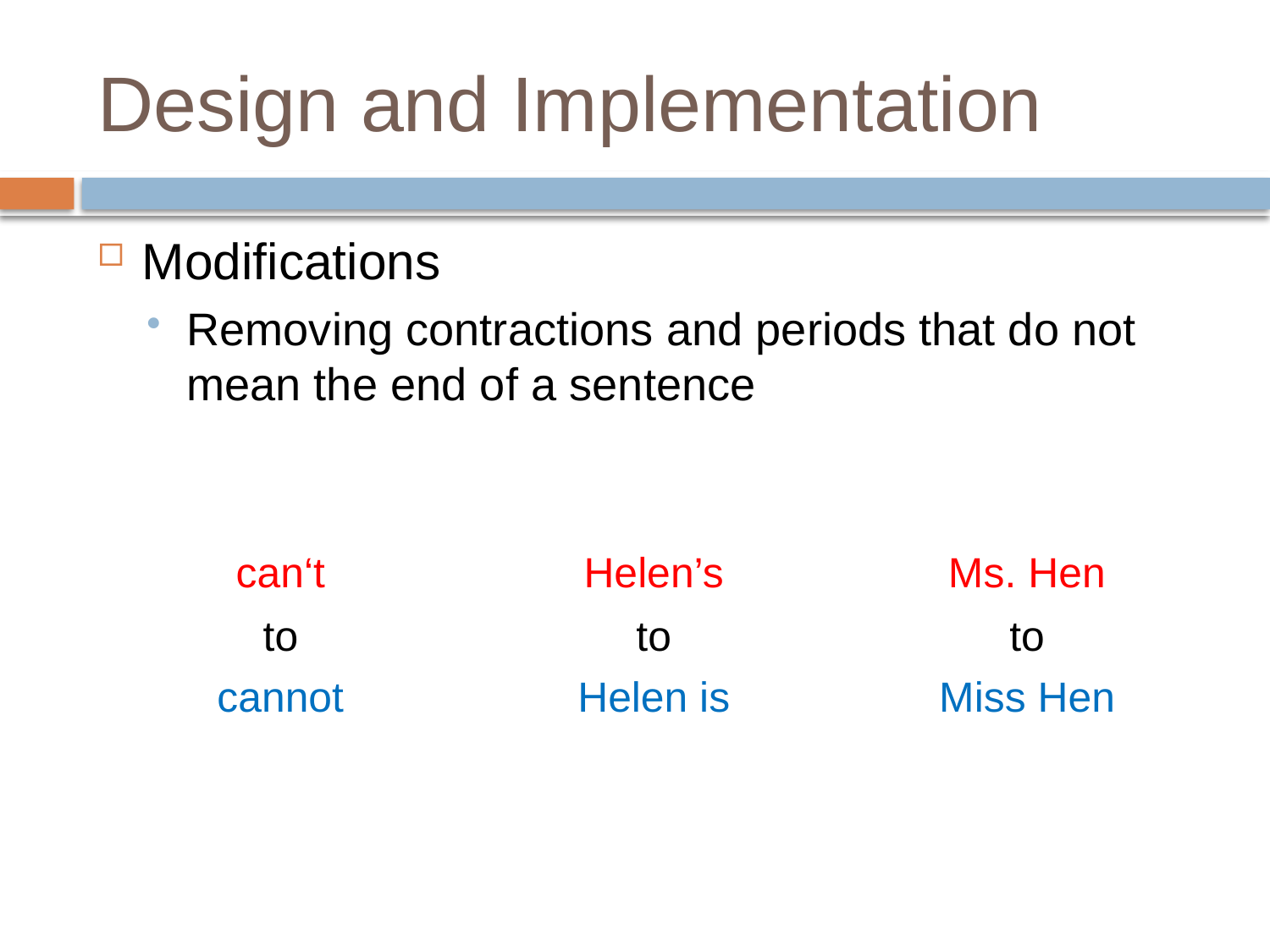

# Design and Implementation
Modifications
Removing contractions and periods that do not mean the end of a sentence

can‘t
Helen’s
Ms. Hen
to
to
to
cannot
Helen is
Miss Hen